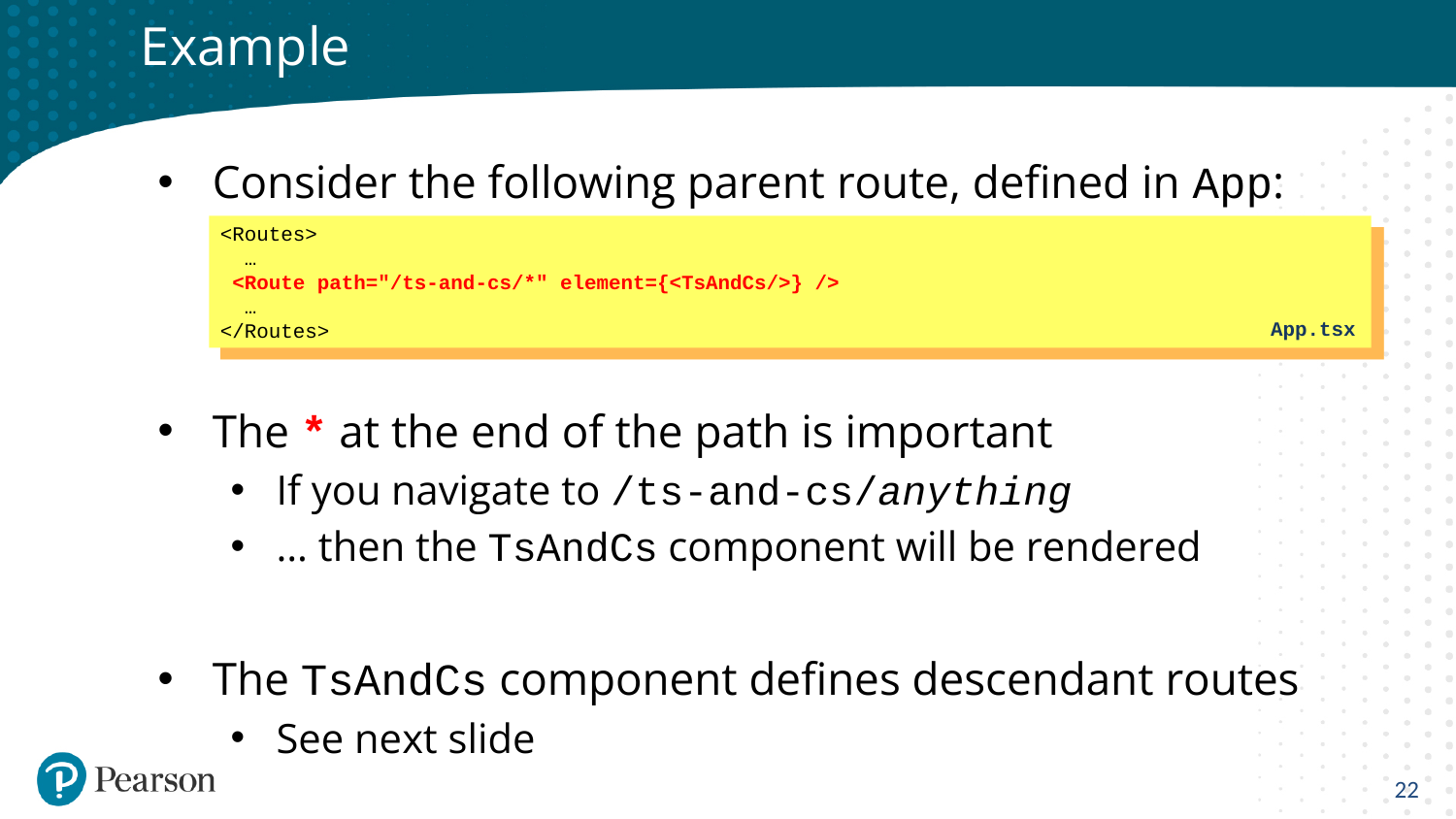

# Example
Consider the following parent route, defined in App:

The * at the end of the path is important
If you navigate to /ts-and-cs/anything
… then the TsAndCs component will be rendered

The TsAndCs component defines descendant routes
See next slide
<Routes>
  …
 <Route path="/ts-and-cs/*" element={<TsAndCs/>} />
  …
</Routes>
App.tsx
22